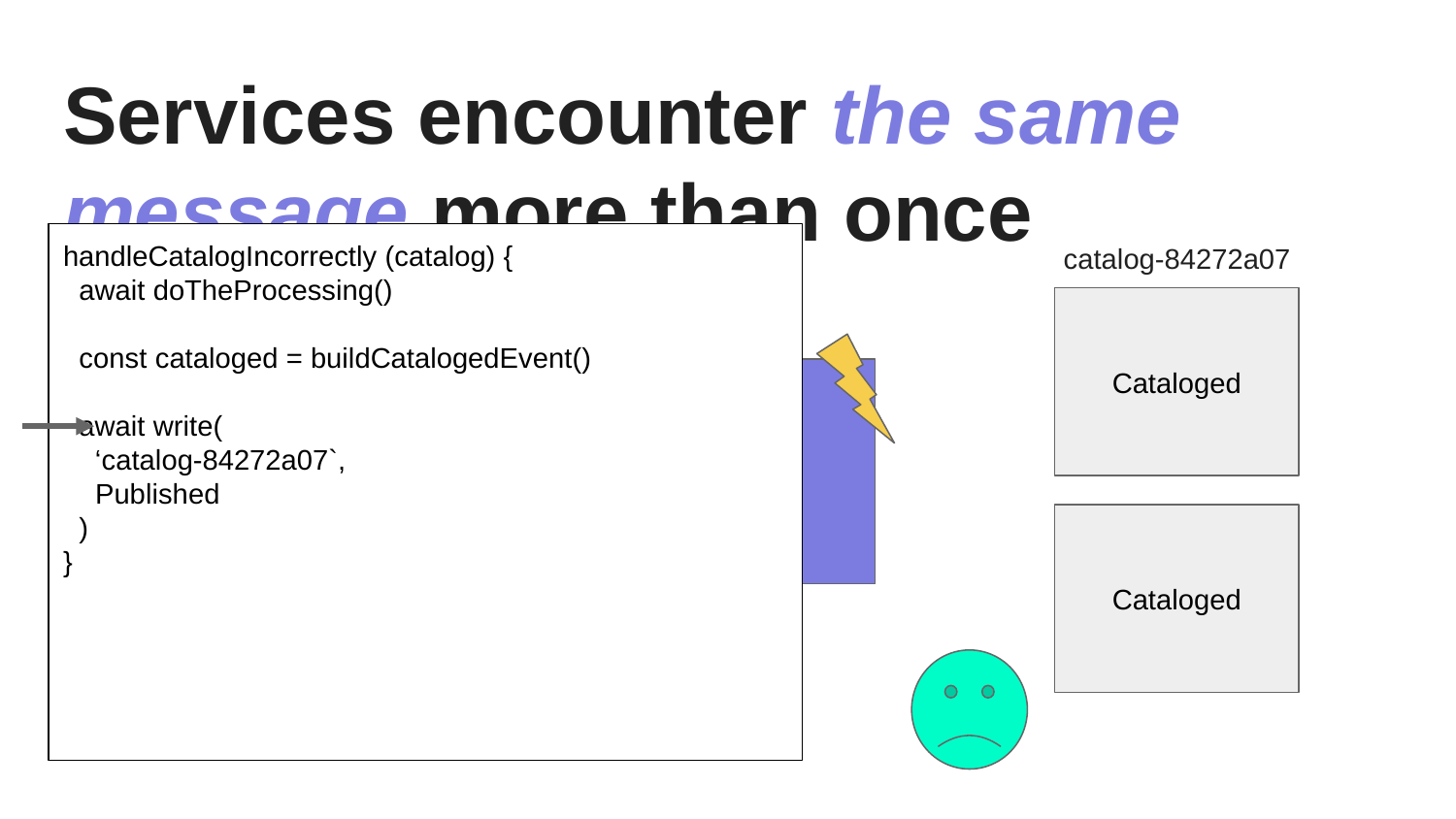

# Services encounter the same message more than once
?
handleCatalogIncorrectly (catalog) {
  await doTheProcessing()

  const cataloged = buildCatalogedEvent()

  await write(
    ‘catalog-84272a07`,
    Published
  )
}
catalog-84272a07
Cataloged
video:command-84272a07

Video
Publishing
Service
PublishVideo
Cataloged